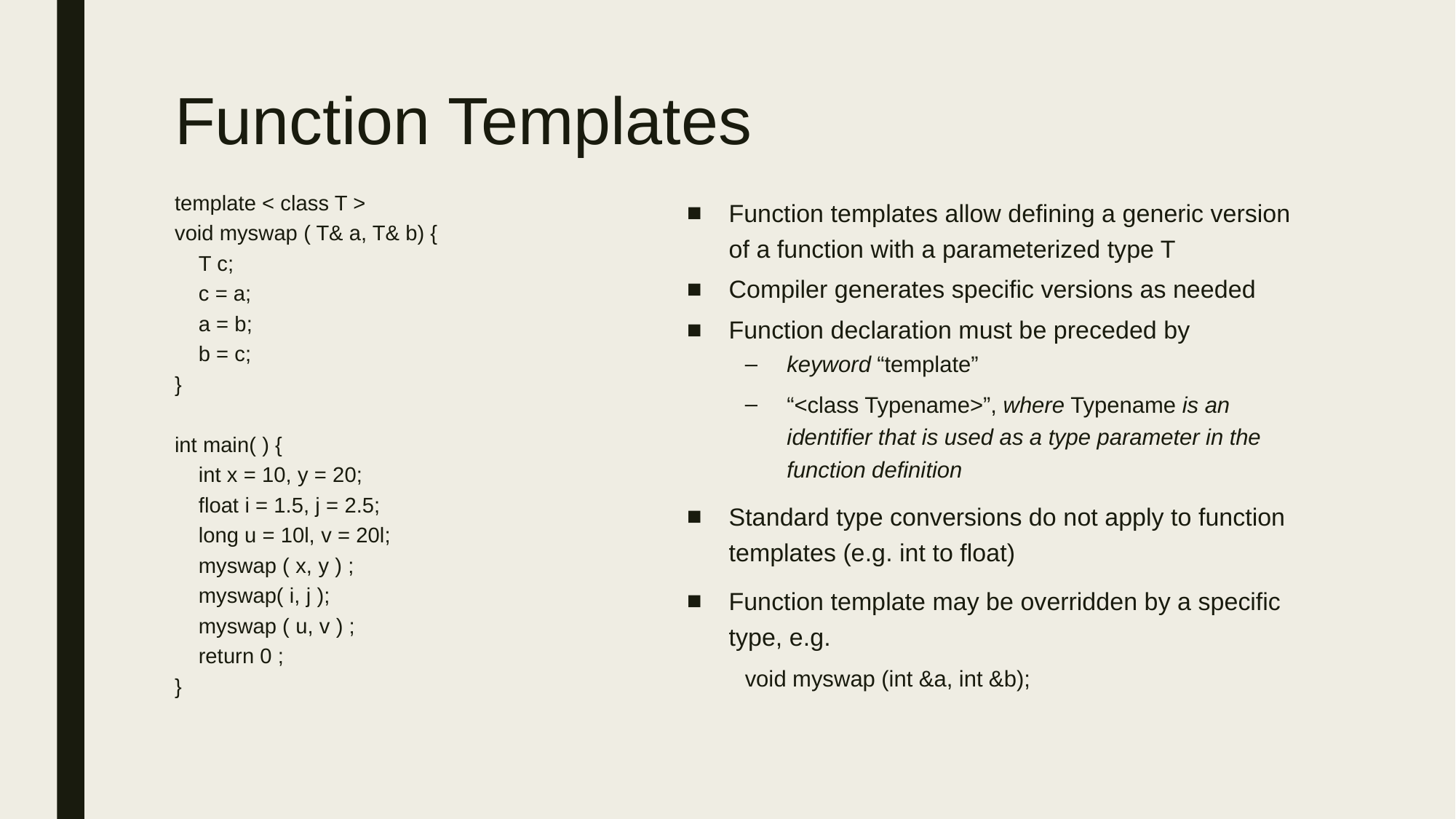

# Function Templates
template < class T >
void myswap ( T& a, T& b) {
    T c;
    c = a;
    a = b;
    b = c;
}

int main( ) {
    int x = 10, y = 20;
    float i = 1.5, j = 2.5;
    long u = 10l, v = 20l;
    myswap ( x, y ) ;
    myswap( i, j );
    myswap ( u, v ) ;
    return 0 ;
}
Function templates allow defining a generic version of a function with a parameterized type T
Compiler generates specific versions as needed
Function declaration must be preceded by
keyword “template”
“<class Typename>”, where Typename is an identifier that is used as a type parameter in the function definition
Standard type conversions do not apply to function templates (e.g. int to float)
Function template may be overridden by a specific type, e.g.
void myswap (int &a, int &b);